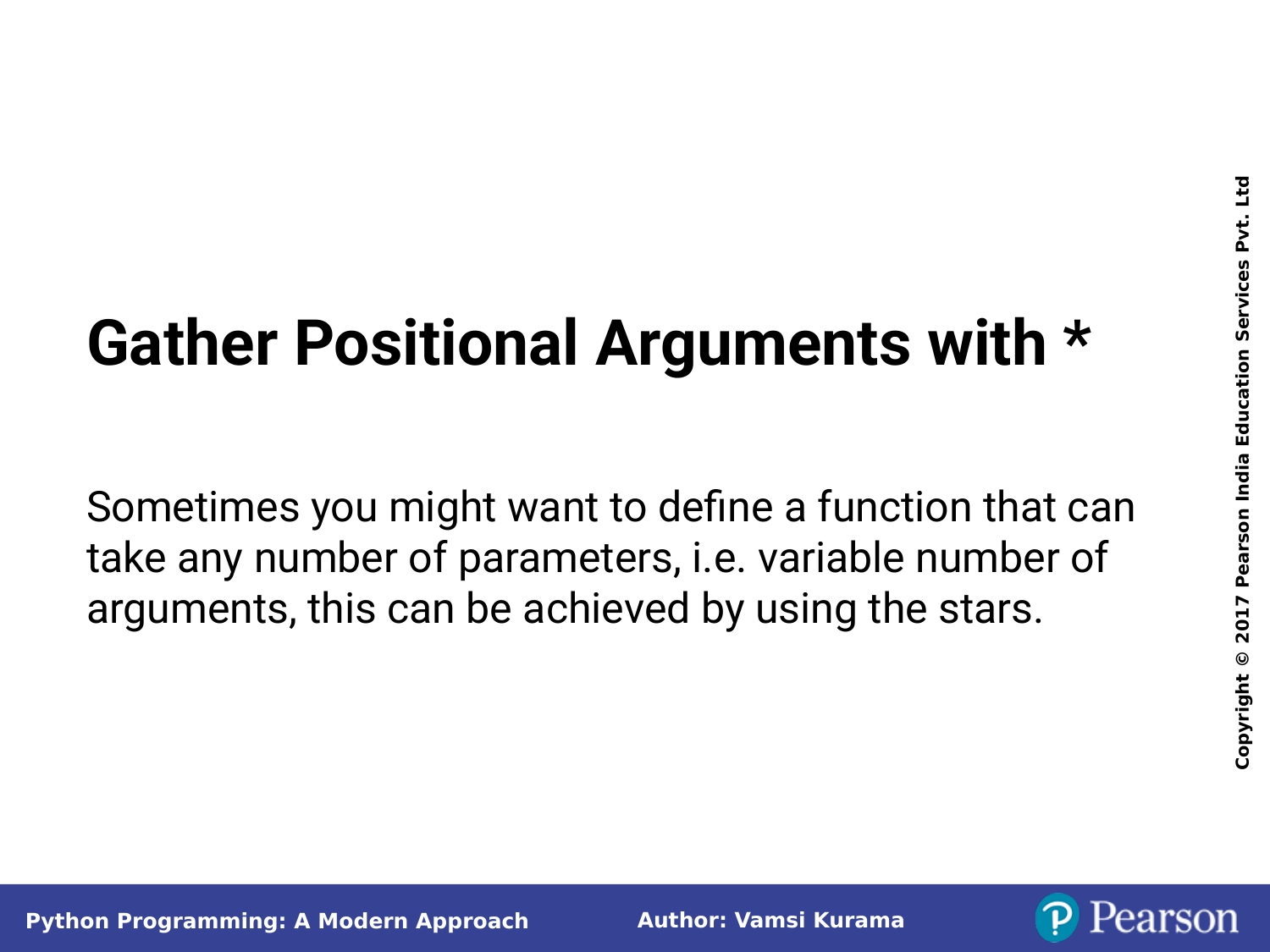

Gather Positional Arguments with *

Sometimes you might want to define a function that can take any number of parameters, i.e. variable number of arguments, this can be achieved by using the stars.